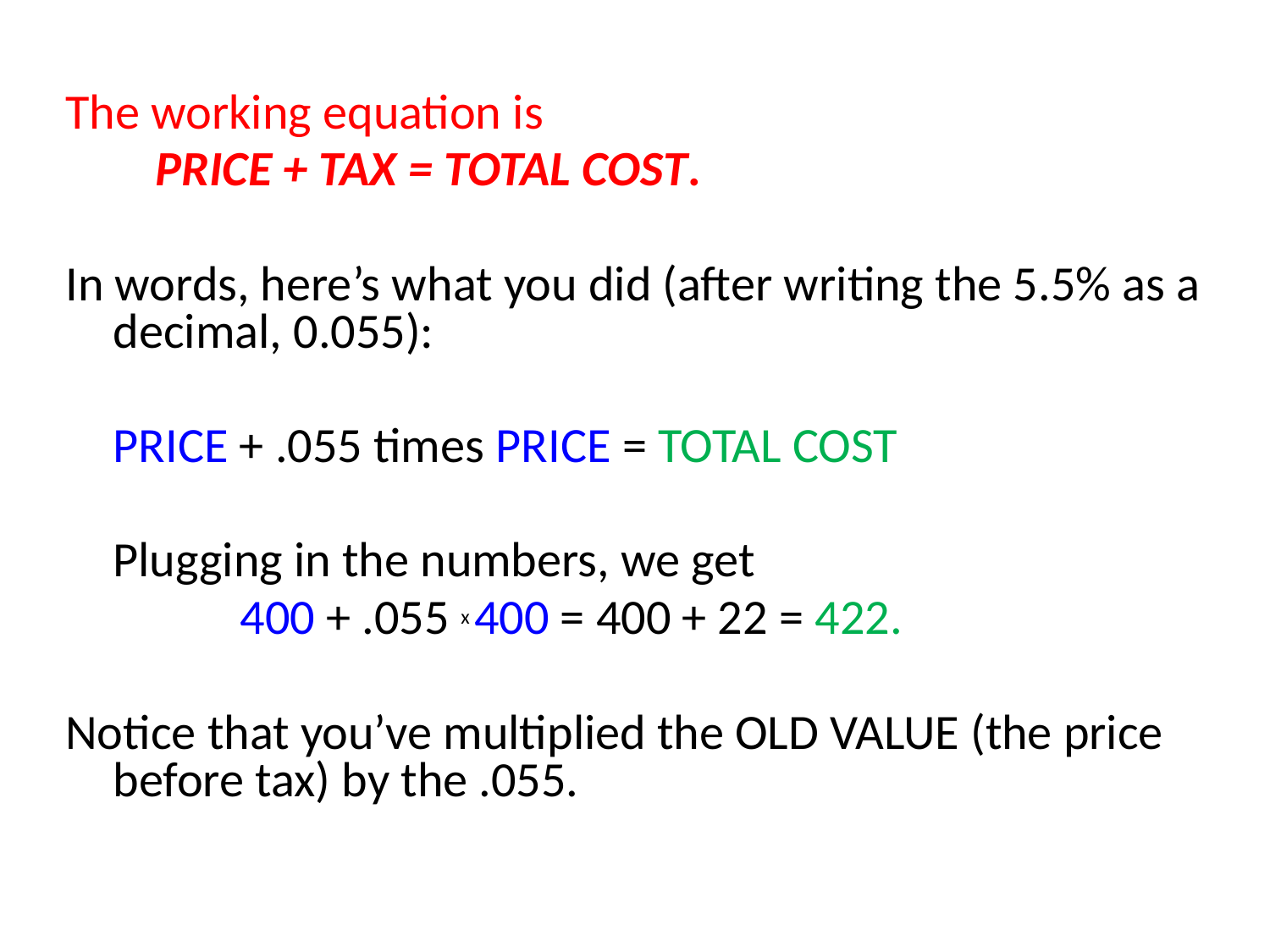

The working equation is
        PRICE + TAX = TOTAL COST.

In words, here’s what you did (after writing the 5.5% as a decimal, 0.055):

	PRICE + .055 times PRICE = TOTAL COST

	Plugging in the numbers, we get
     	400 + .055 x 400 = 400 + 22 = 422.

Notice that you’ve multiplied the OLD VALUE (the price before tax) by the .055.